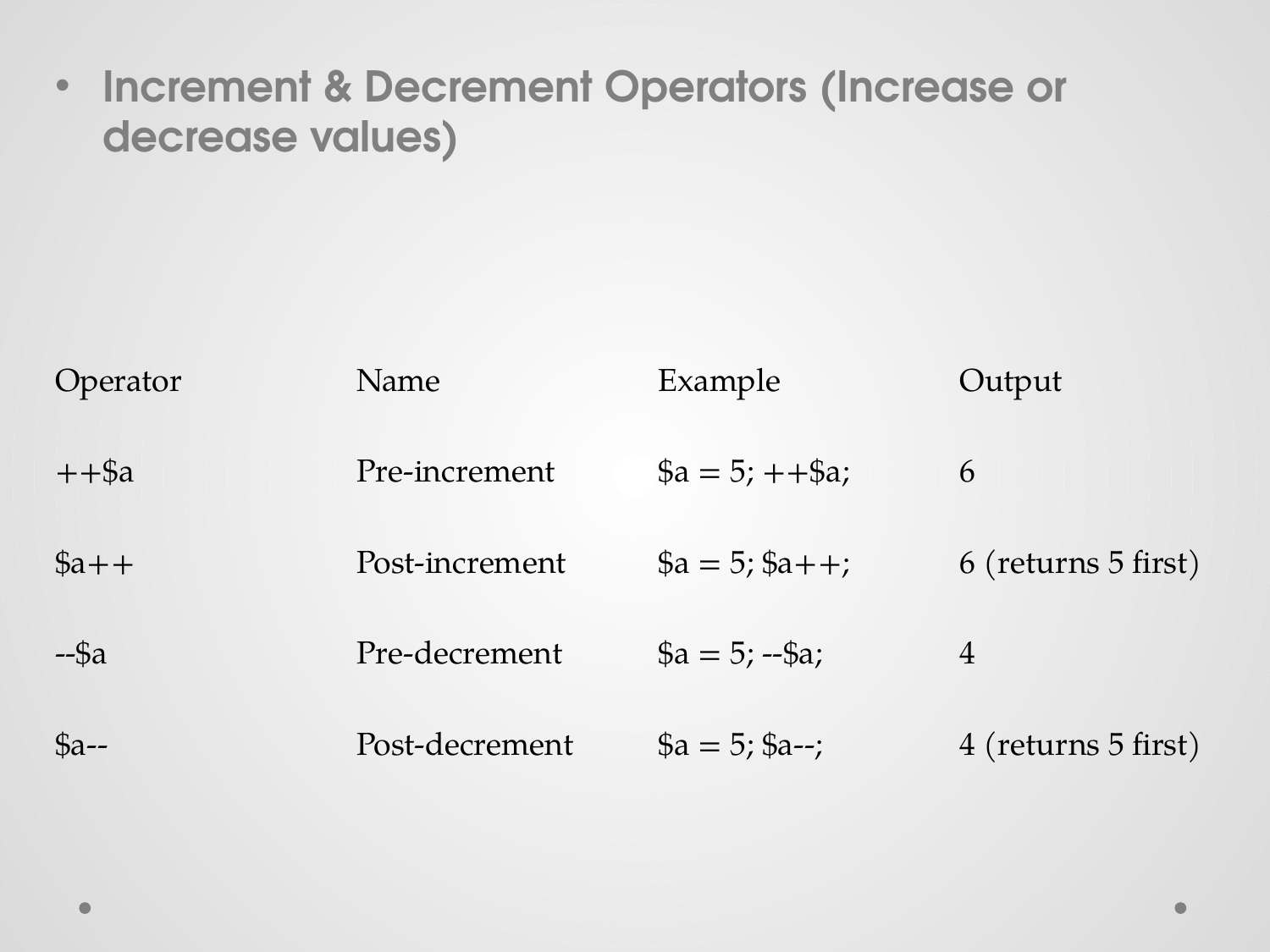

Increment & Decrement Operators (Increase or decrease values)

| Operator | Name | Example | Output |
| --- | --- | --- | --- |
| ++$a | Pre-increment | $a = 5; ++$a; | 6 |
| $a++ | Post-increment | $a = 5; $a++; | 6 (returns 5 first) |
| --$a | Pre-decrement | $a = 5; --$a; | 4 |
| $a-- | Post-decrement | $a = 5; $a--; | 4 (returns 5 first) |